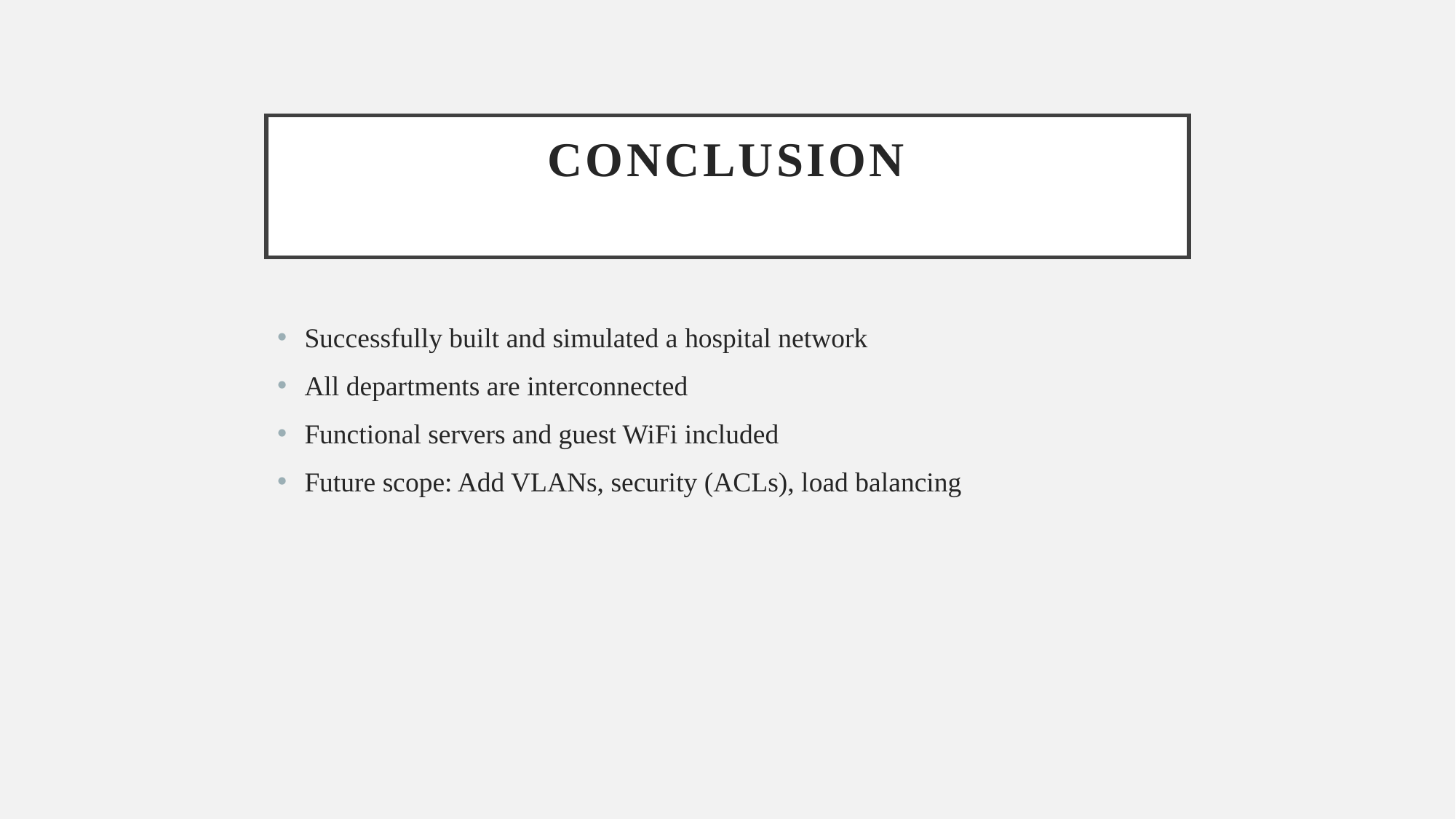

# Conclusion
Successfully built and simulated a hospital network
All departments are interconnected
Functional servers and guest WiFi included
Future scope: Add VLANs, security (ACLs), load balancing